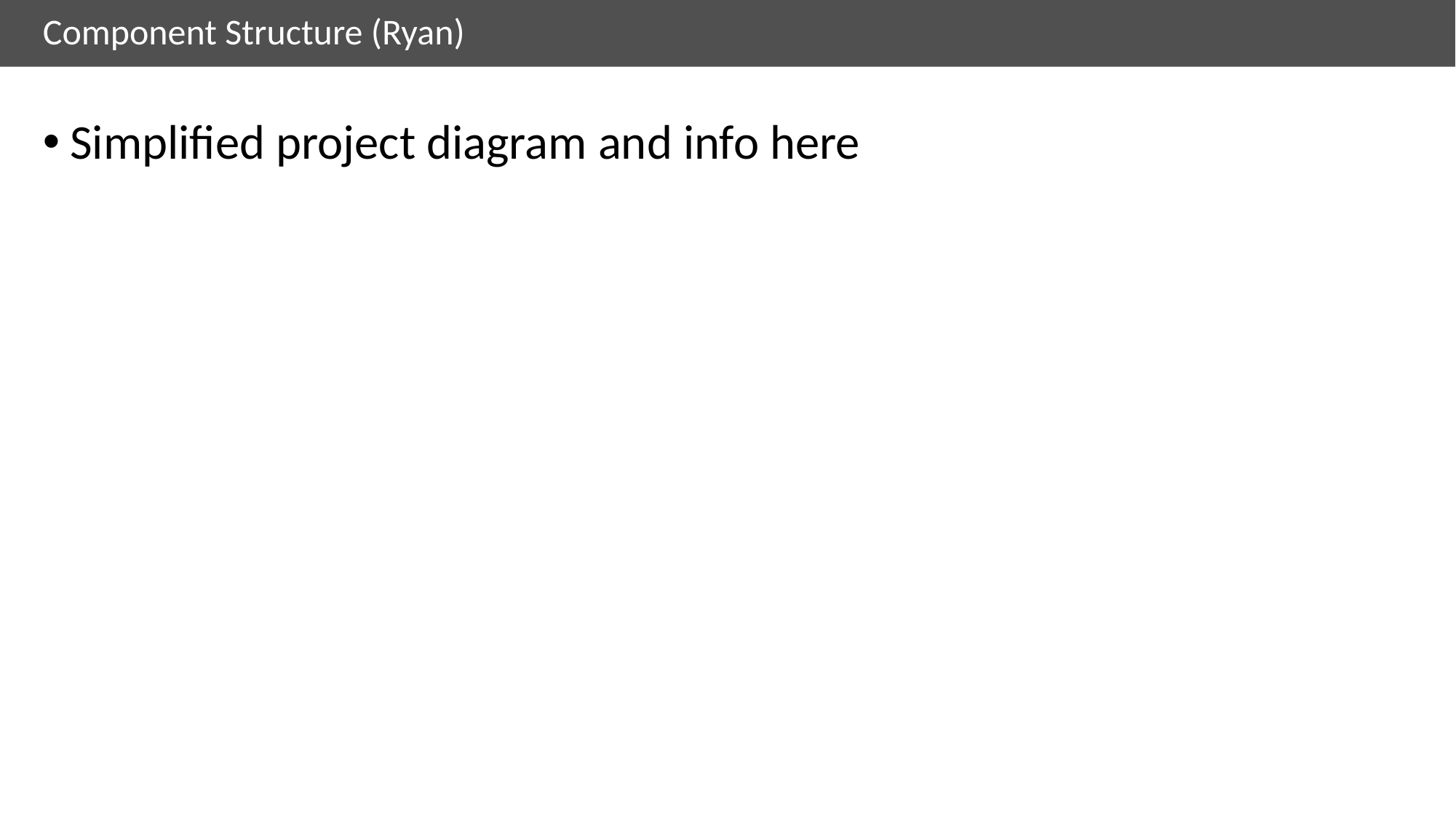

# Component Structure (Ryan)
Simplified project diagram and info here